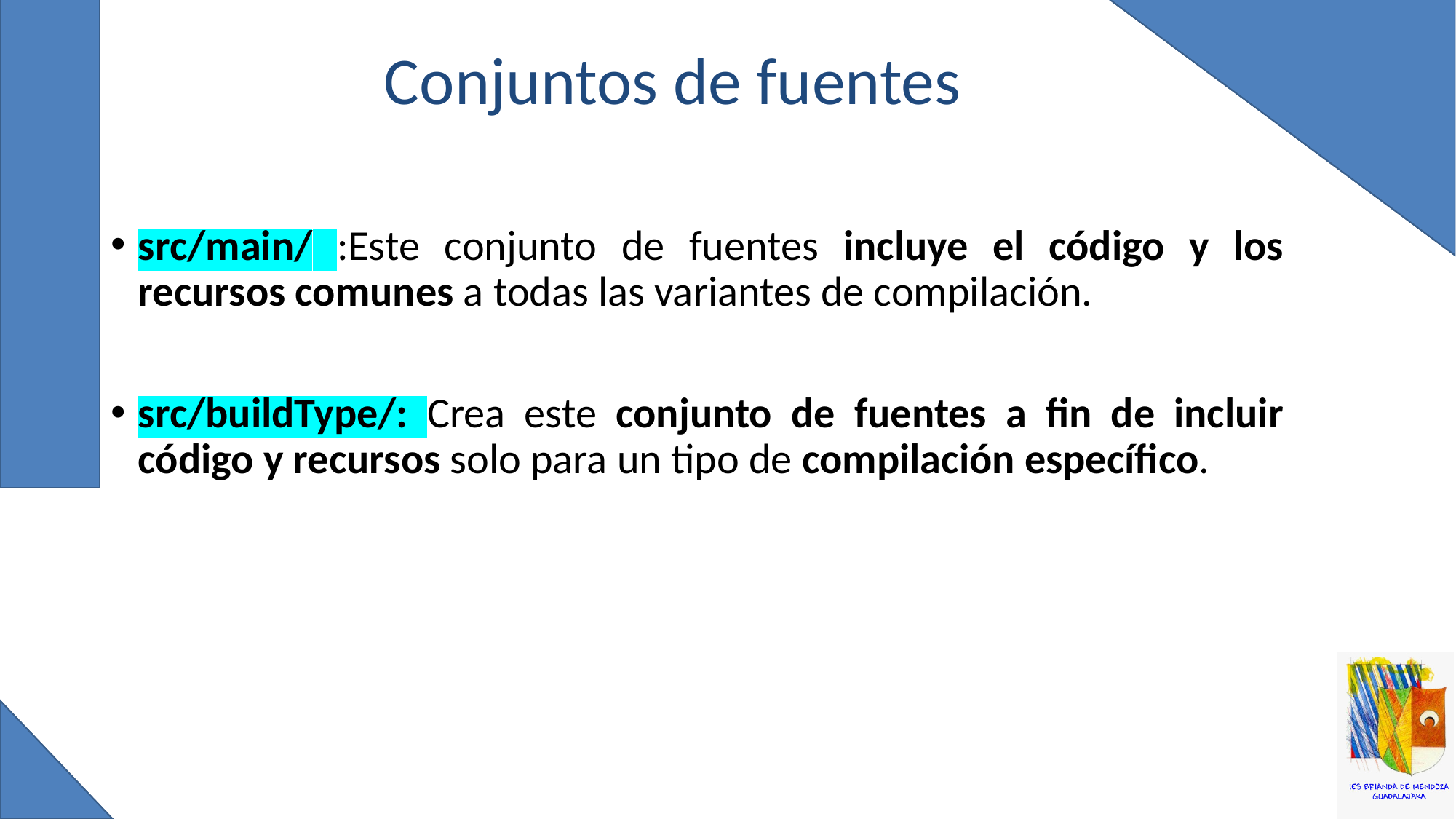

# Conjuntos de fuentes
src/main/ :Este conjunto de fuentes incluye el código y los recursos comunes a todas las variantes de compilación.

src/buildType/: Crea este conjunto de fuentes a fin de incluir código y recursos solo para un tipo de compilación específico.